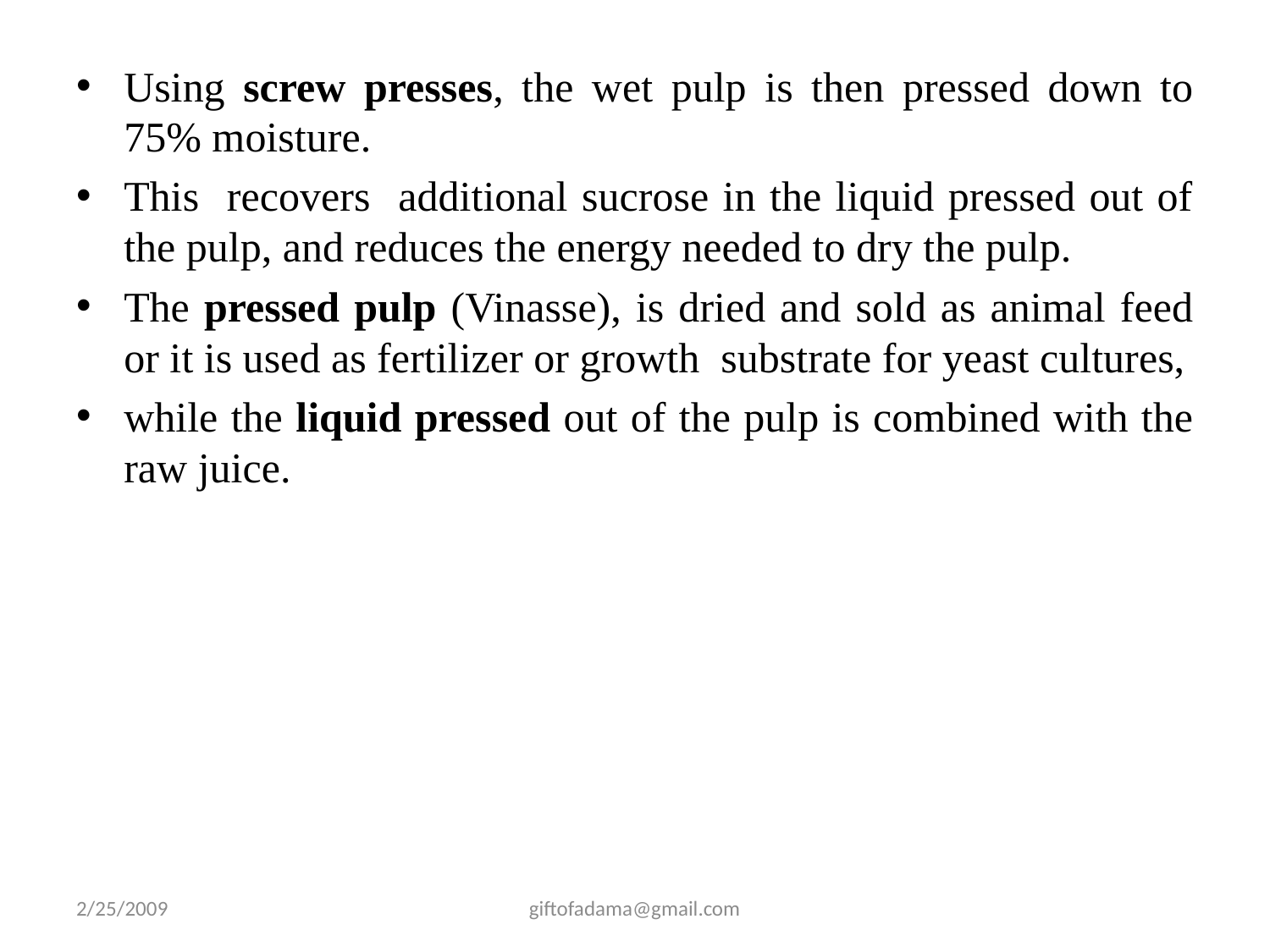

Using screw presses, the wet pulp is then pressed down to 75% moisture.
This  recovers  additional sucrose in the liquid pressed out of the pulp, and reduces the energy needed to dry the pulp.
The pressed pulp (Vinasse), is dried and sold as animal feed or it is used as fertilizer or growth  substrate for yeast cultures,
while the liquid pressed out of the pulp is combined with the raw juice.

2/25/2009
giftofadama@gmail.com